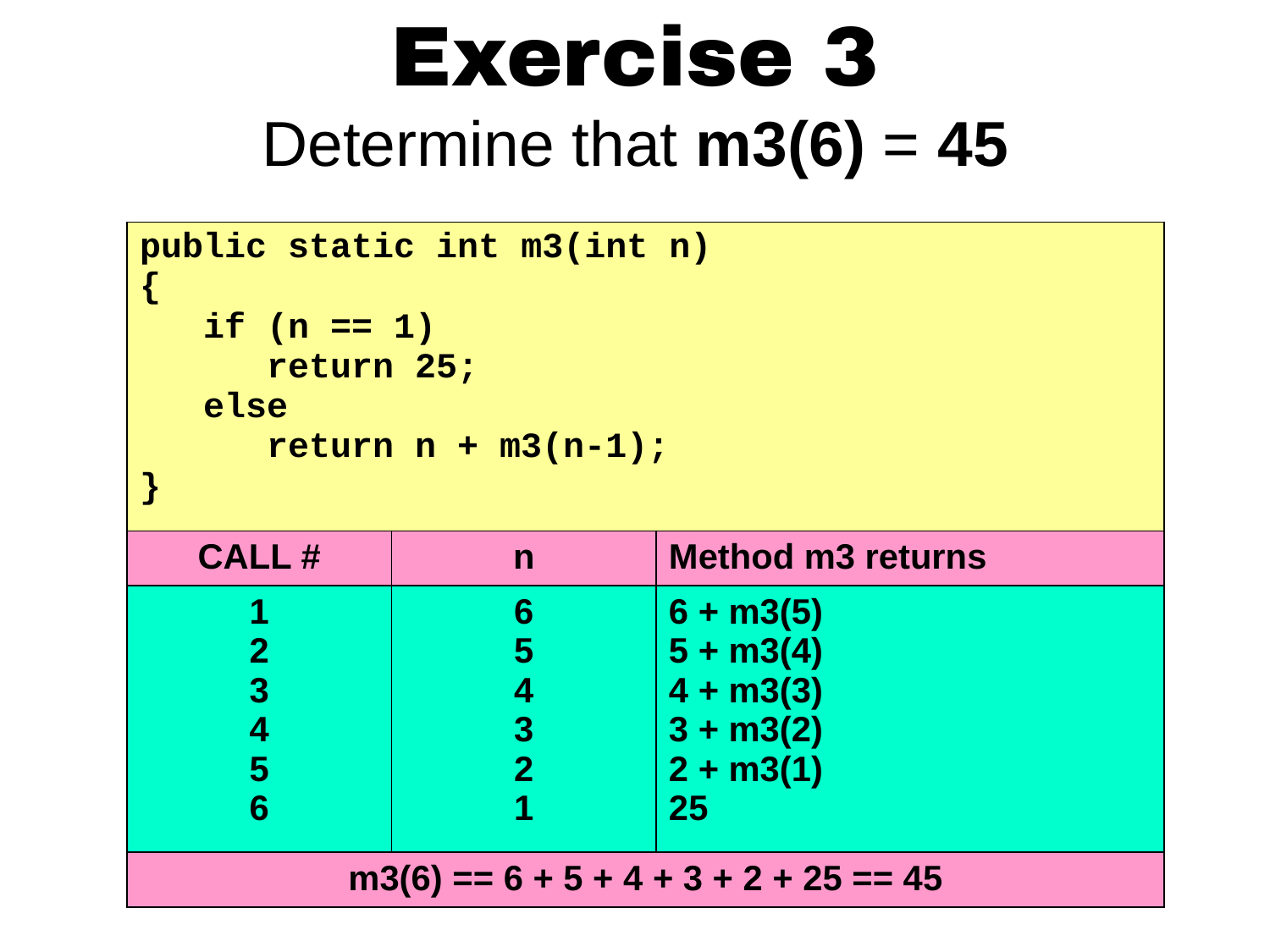

# Exercise 3 Determine that m3(6) = 45
| public static int m3(int n) { if (n == 1) return 25; else return n + m3(n-1); } |  |  |
| --- | --- | --- |
| CALL # | n | Method m3 returns |
| 1 2 3 4 5 6 | 6 5 4 3 2 1 | 6 + m3(5) 5 + m3(4) 4 + m3(3) 3 + m3(2) 2 + m3(1) 25 |
| m3(6) == 6 + 5 + 4 + 3 + 2 + 25 == 45 |  |  |